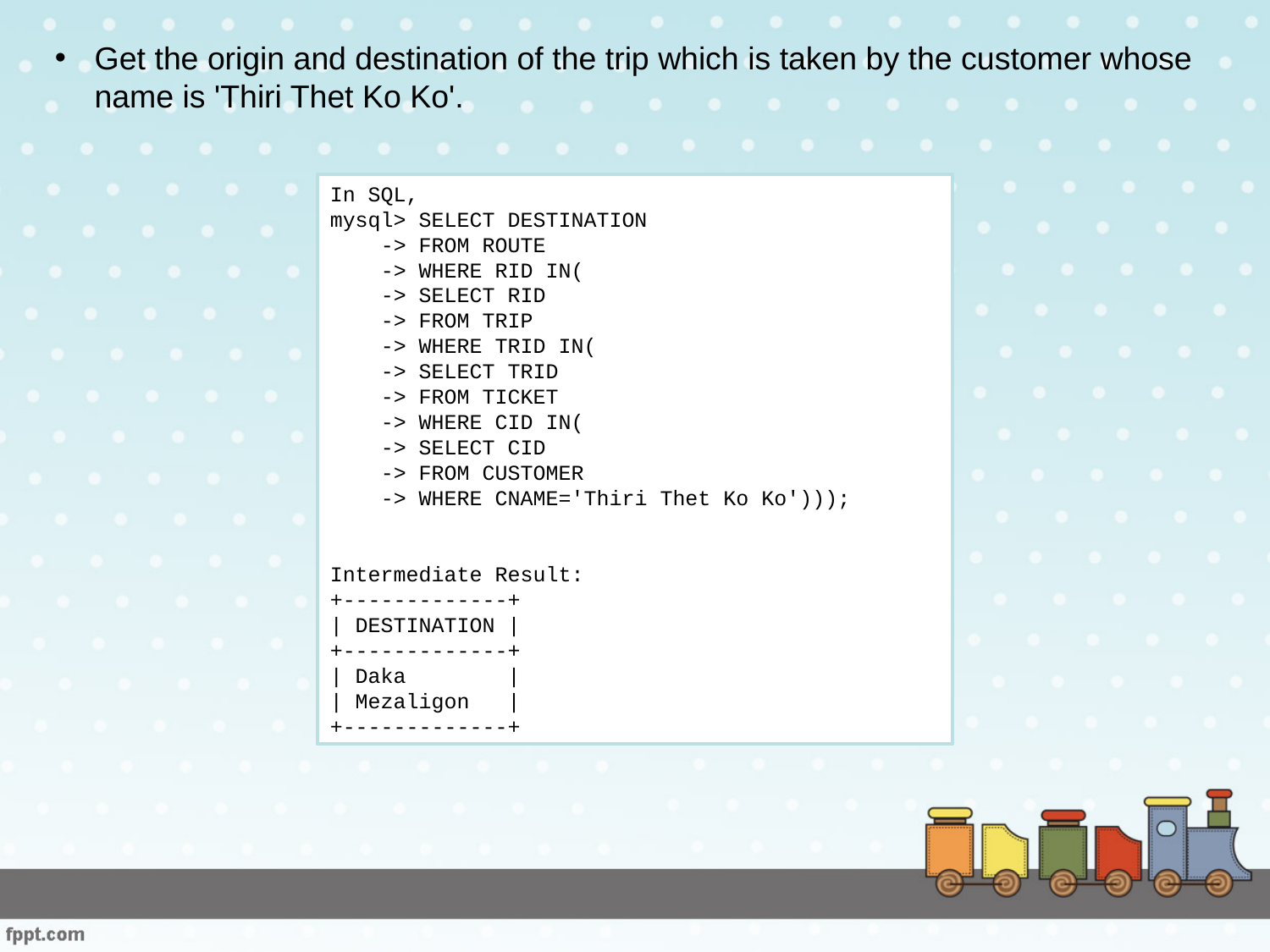

Get the origin and destination of the trip which is taken by the customer whose name is 'Thiri Thet Ko Ko'.
In SQL,
mysql> SELECT DESTINATION
    -> FROM ROUTE
    -> WHERE RID IN(
    -> SELECT RID
    -> FROM TRIP
    -> WHERE TRID IN(
    -> SELECT TRID
    -> FROM TICKET
    -> WHERE CID IN(
    -> SELECT CID
    -> FROM CUSTOMER
    -> WHERE CNAME='Thiri Thet Ko Ko')));

Intermediate Result:
+-------------+
| DESTINATION |
+-------------+
| Daka        |
| Mezaligon   |
+-------------+